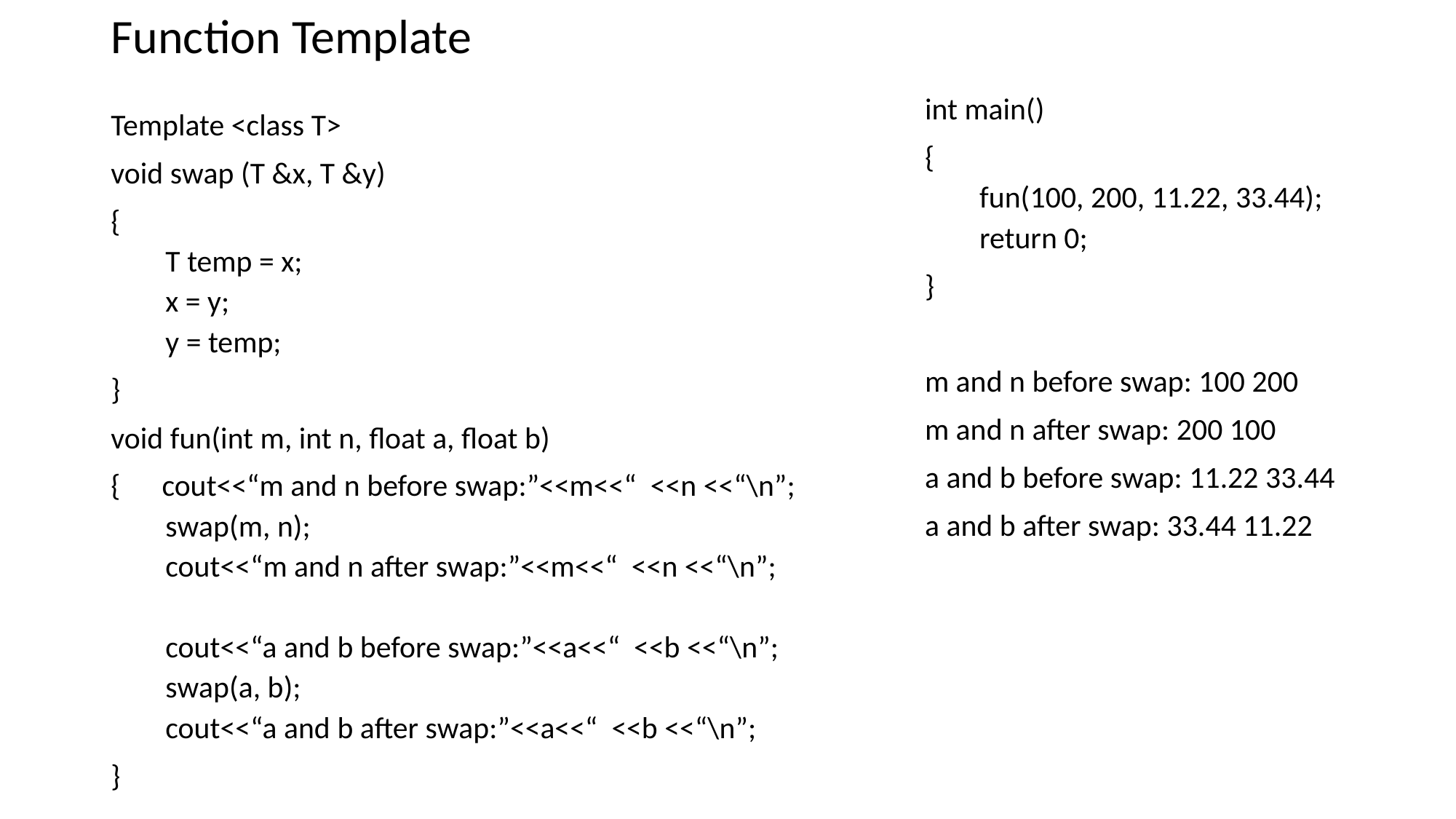

# Function Template
int main()
{
fun(100, 200, 11.22, 33.44);
return 0;
}

m and n before swap: 100 200
m and n after swap: 200 100
a and b before swap: 11.22 33.44
a and b after swap: 33.44 11.22
Template <class T>
void swap (T &x, T &y)
{
T temp = x;
x = y;
y = temp;
}
void fun(int m, int n, float a, float b)
{      cout<<“m and n before swap:”<<m<<“  <<n <<“\n”;
swap(m, n);
cout<<“m and n after swap:”<<m<<“  <<n <<“\n”;

cout<<“a and b before swap:”<<a<<“  <<b <<“\n”;
swap(a, b);
cout<<“a and b after swap:”<<a<<“  <<b <<“\n”;
}